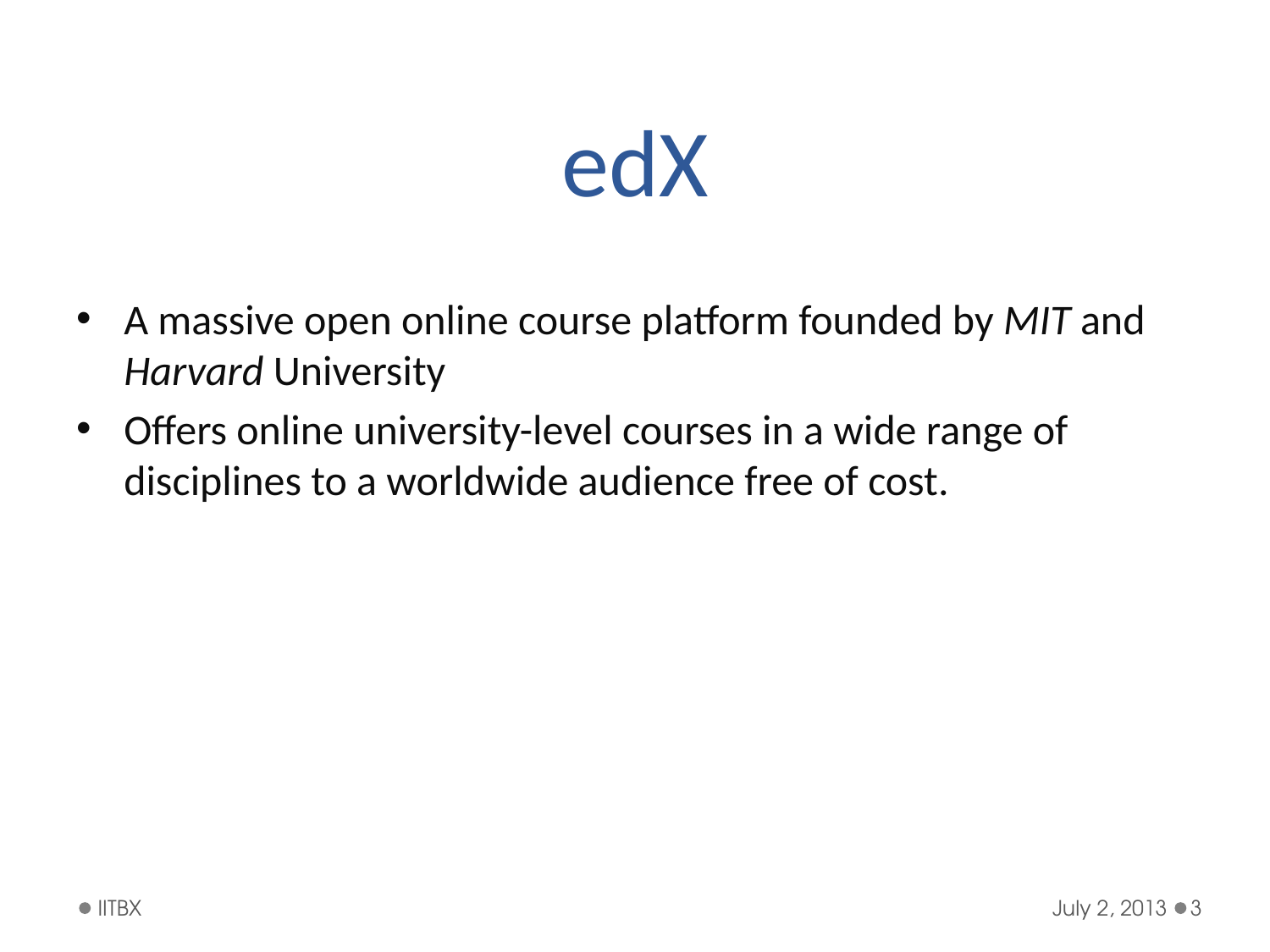

# edX
A massive open online course platform founded by MIT and Harvard University
Offers online university-level courses in a wide range of disciplines to a worldwide audience free of cost.
IITBX
July 2, 2013
3